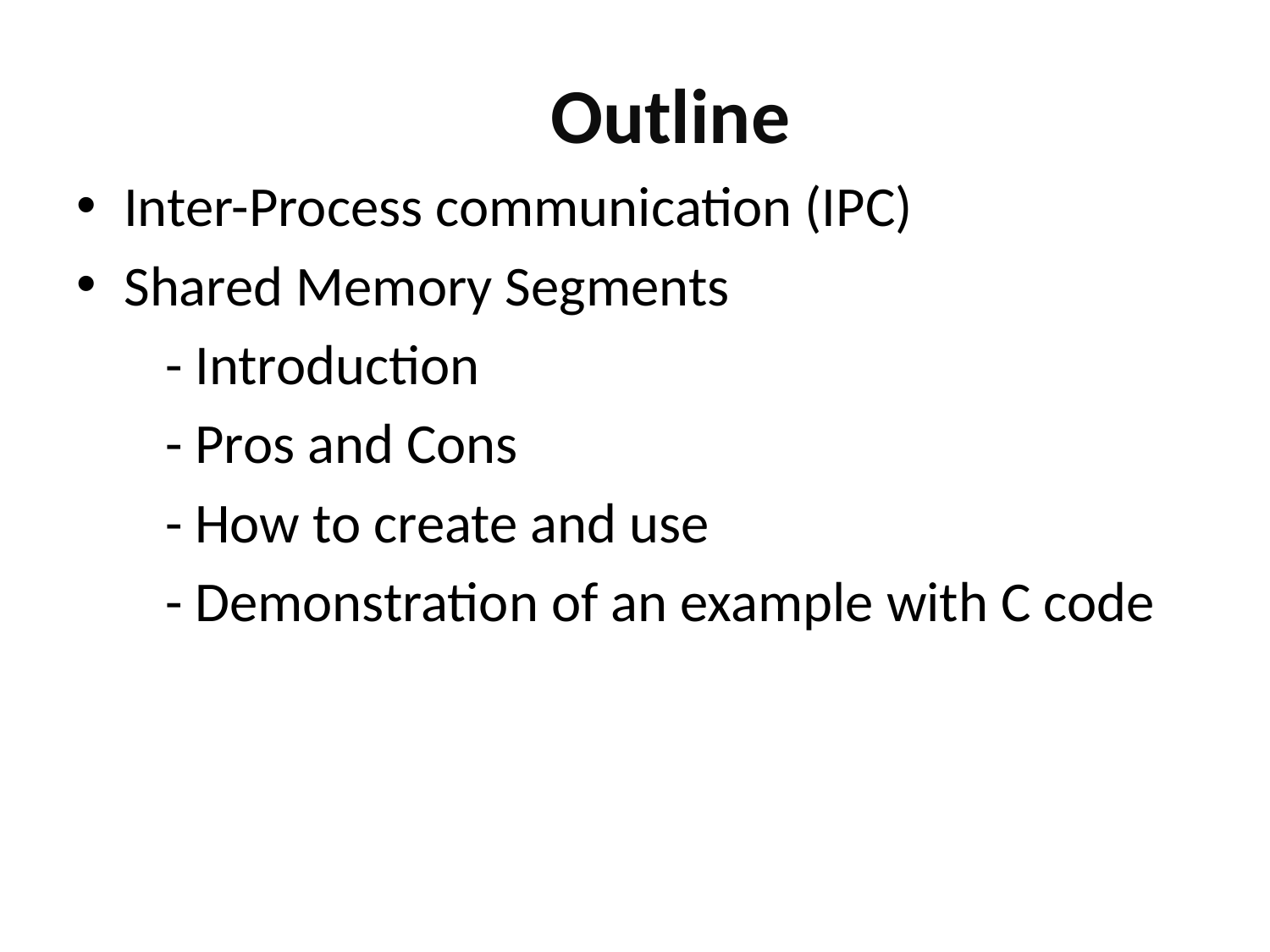

Outline
Inter-Process communication (IPC)
Shared Memory Segments
       - Introduction
       - Pros and Cons
       - How to create and use
       - Demonstration of an example with C code